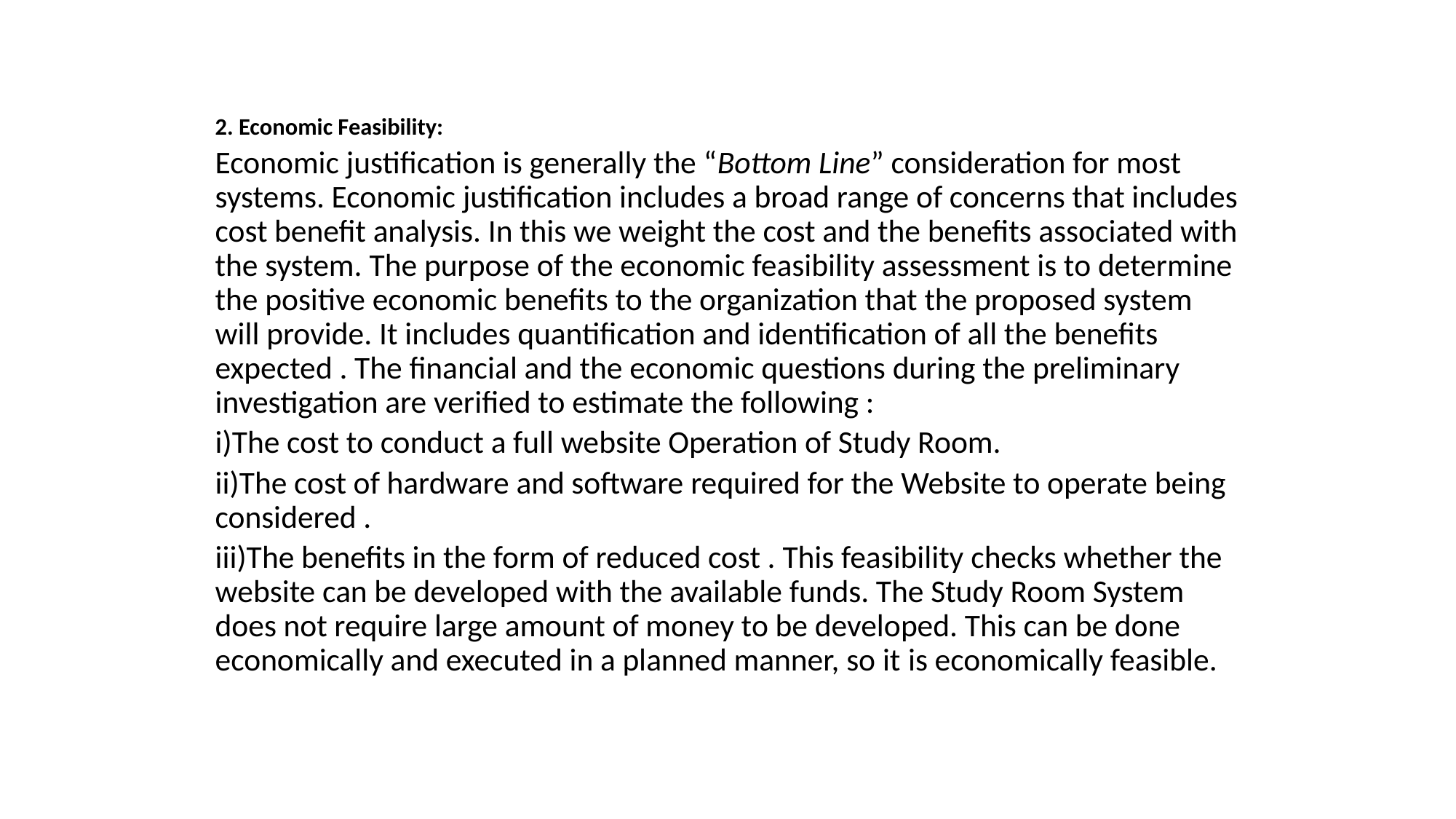

2. Economic Feasibility:
Economic justification is generally the “Bottom Line” consideration for most systems. Economic justification includes a broad range of concerns that includes cost benefit analysis. In this we weight the cost and the benefits associated with the system. The purpose of the economic feasibility assessment is to determine the positive economic benefits to the organization that the proposed system will provide. It includes quantification and identification of all the benefits expected . The financial and the economic questions during the preliminary investigation are verified to estimate the following :
i)The cost to conduct a full website Operation of Study Room.
ii)The cost of hardware and software required for the Website to operate being considered .
iii)The benefits in the form of reduced cost . This feasibility checks whether the website can be developed with the available funds. The Study Room System does not require large amount of money to be developed. This can be done economically and executed in a planned manner, so it is economically feasible.